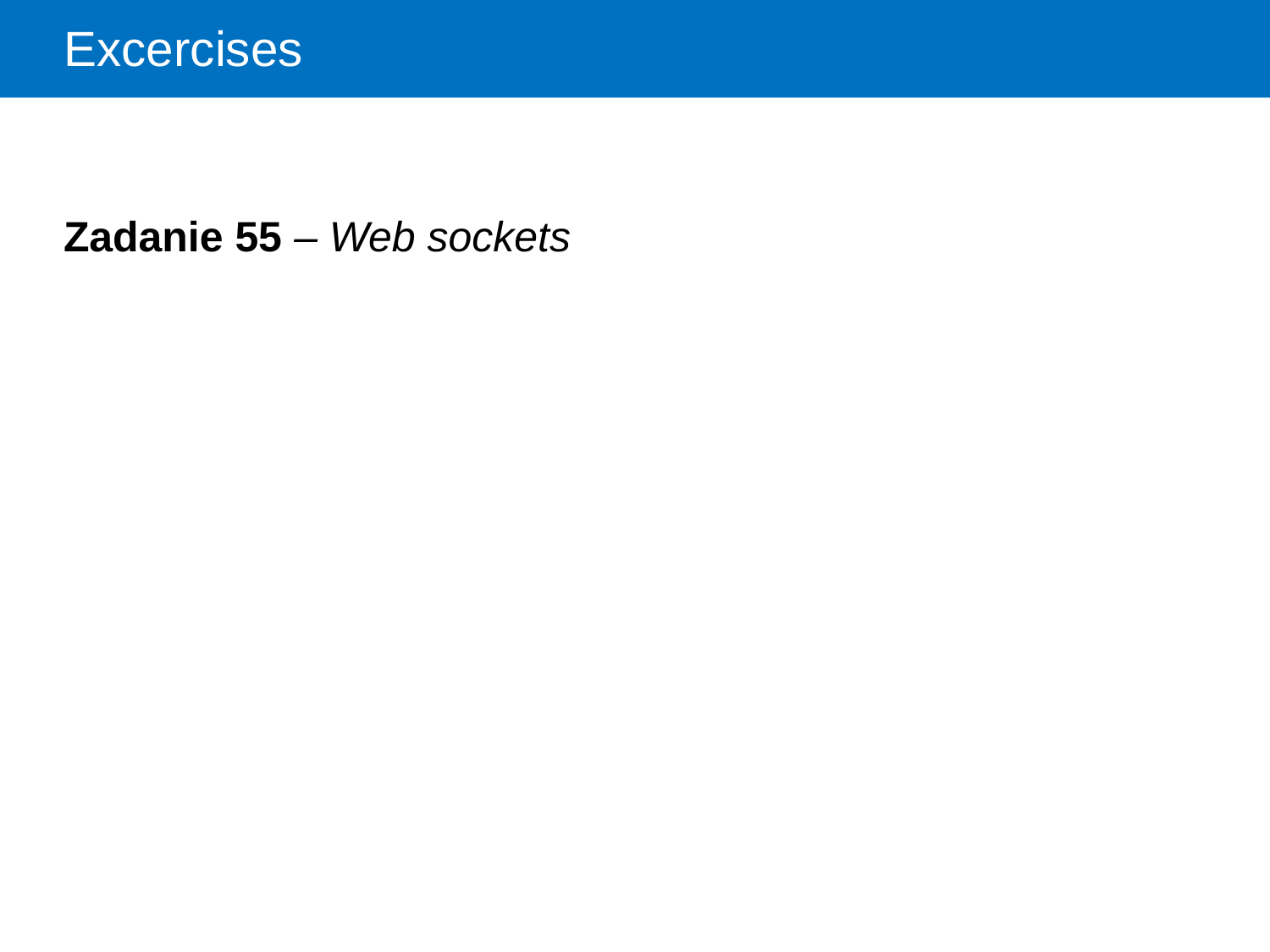

# Excercises
Zadanie 55 – Web sockets